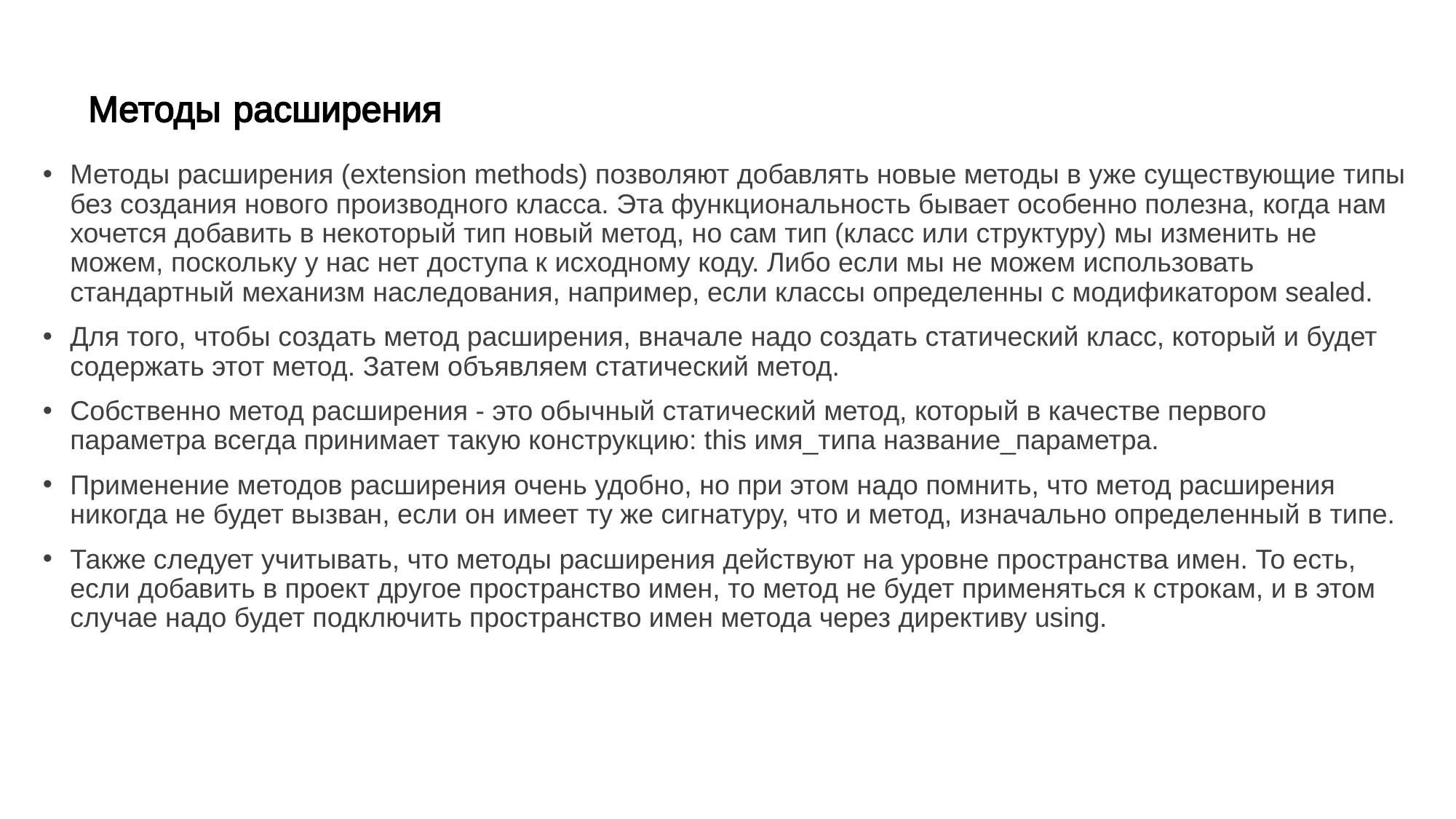

# Методы расширения
Методы расширения (extension methods) позволяют добавлять новые методы в уже существующие типы без создания нового производного класса. Эта функциональность бывает особенно полезна, когда нам хочется добавить в некоторый тип новый метод, но сам тип (класс или структуру) мы изменить не можем, поскольку у нас нет доступа к исходному коду. Либо если мы не можем использовать стандартный механизм наследования, например, если классы определенны с модификатором sealed.
Для того, чтобы создать метод расширения, вначале надо создать статический класс, который и будет содержать этот метод. Затем объявляем статический метод.
Собственно метод расширения - это обычный статический метод, который в качестве первого параметра всегда принимает такую конструкцию: this имя_типа название_параметра.
Применение методов расширения очень удобно, но при этом надо помнить, что метод расширения никогда не будет вызван, если он имеет ту же сигнатуру, что и метод, изначально определенный в типе.
Также следует учитывать, что методы расширения действуют на уровне пространства имен. То есть, если добавить в проект другое пространство имен, то метод не будет применяться к строкам, и в этом случае надо будет подключить пространство имен метода через директиву using.